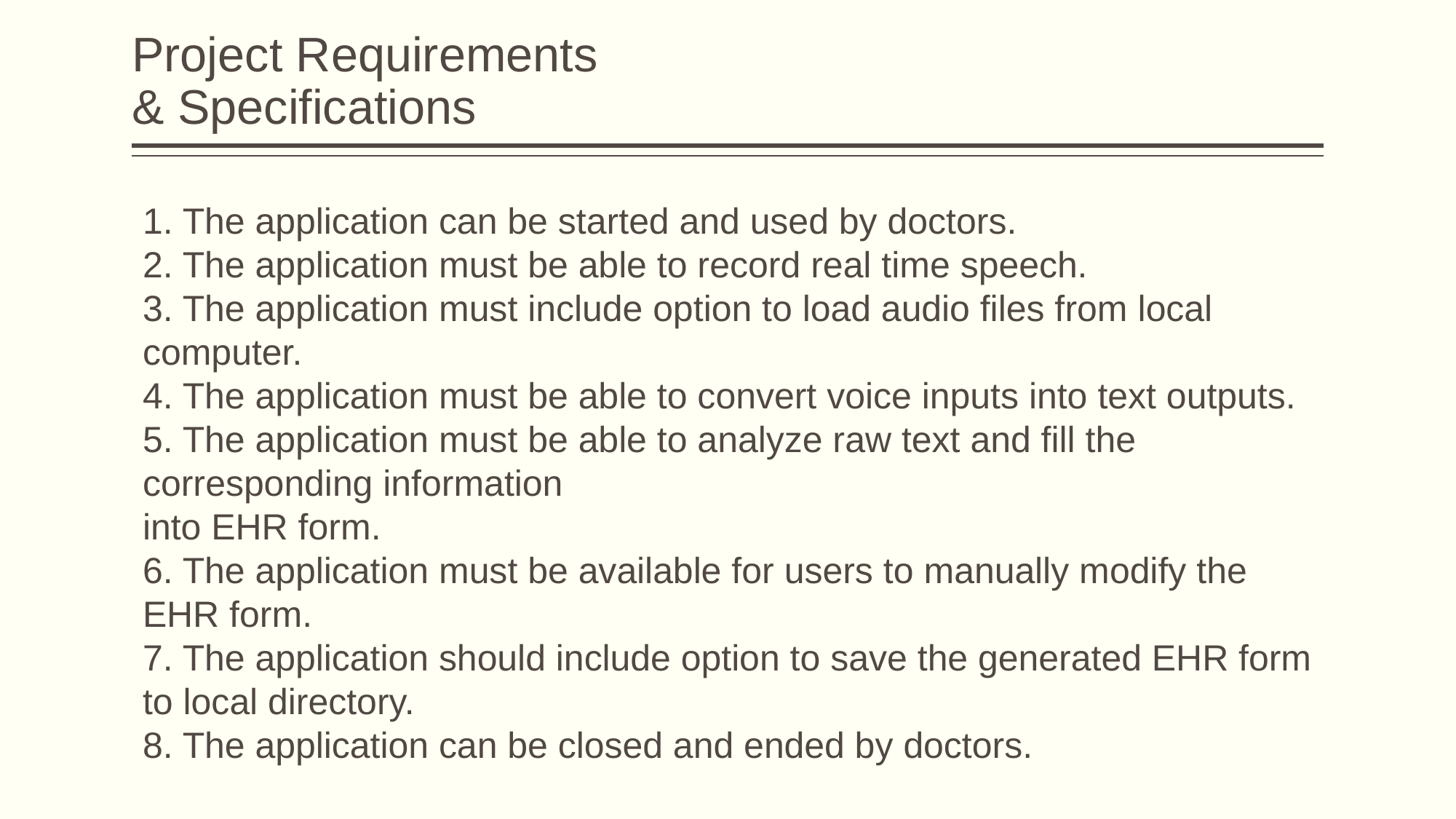

# Project Requirements & Specifications
1. The application can be started and used by doctors.
2. The application must be able to record real time speech.
3. The application must include option to load audio files from local computer.
4. The application must be able to convert voice inputs into text outputs.
5. The application must be able to analyze raw text and fill the corresponding information
into EHR form.
6. The application must be available for users to manually modify the EHR form.
7. The application should include option to save the generated EHR form to local directory.
8. The application can be closed and ended by doctors.